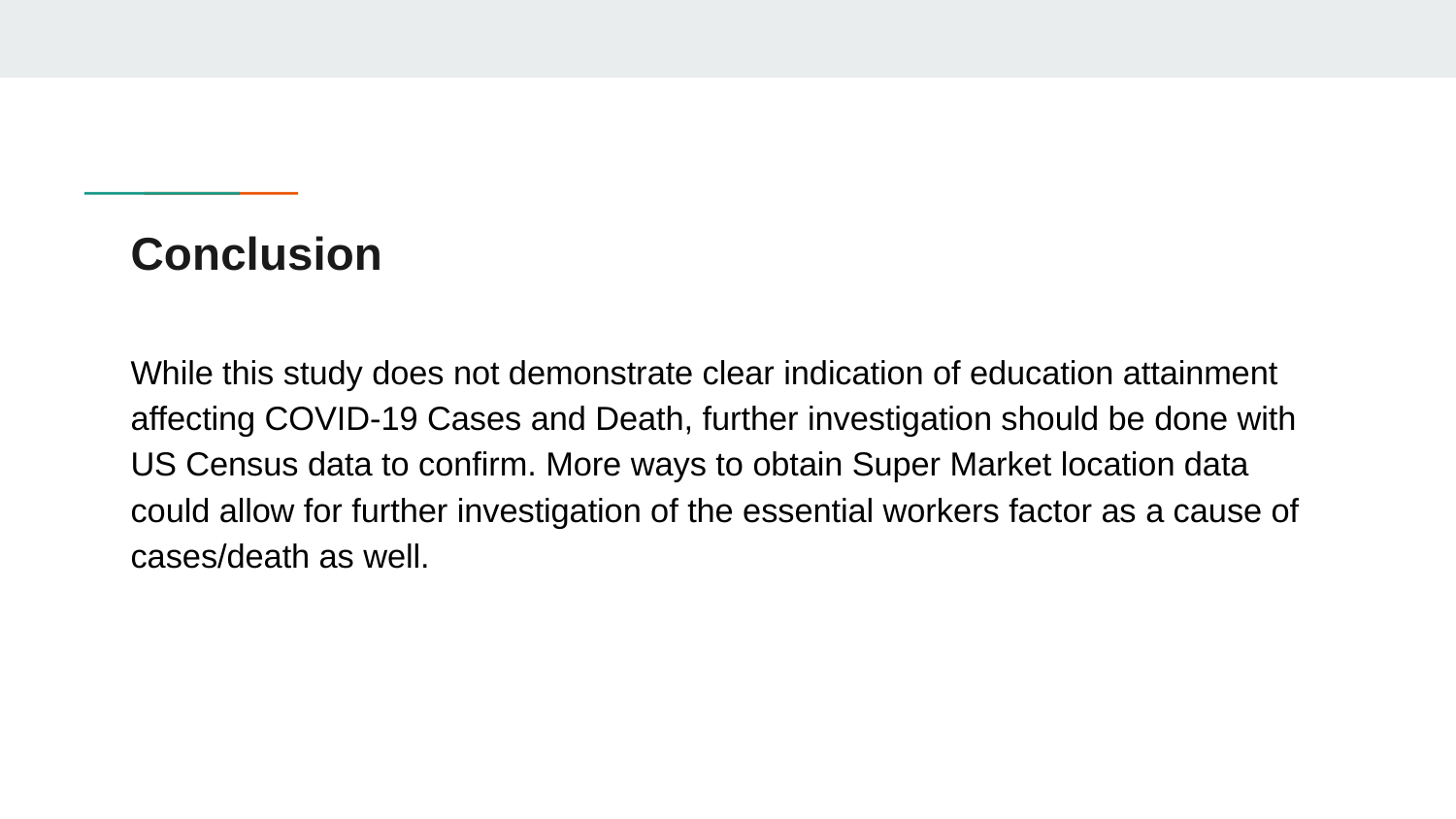

# Conclusion
While this study does not demonstrate clear indication of education attainment affecting COVID-19 Cases and Death, further investigation should be done with US Census data to confirm. More ways to obtain Super Market location data could allow for further investigation of the essential workers factor as a cause of cases/death as well.